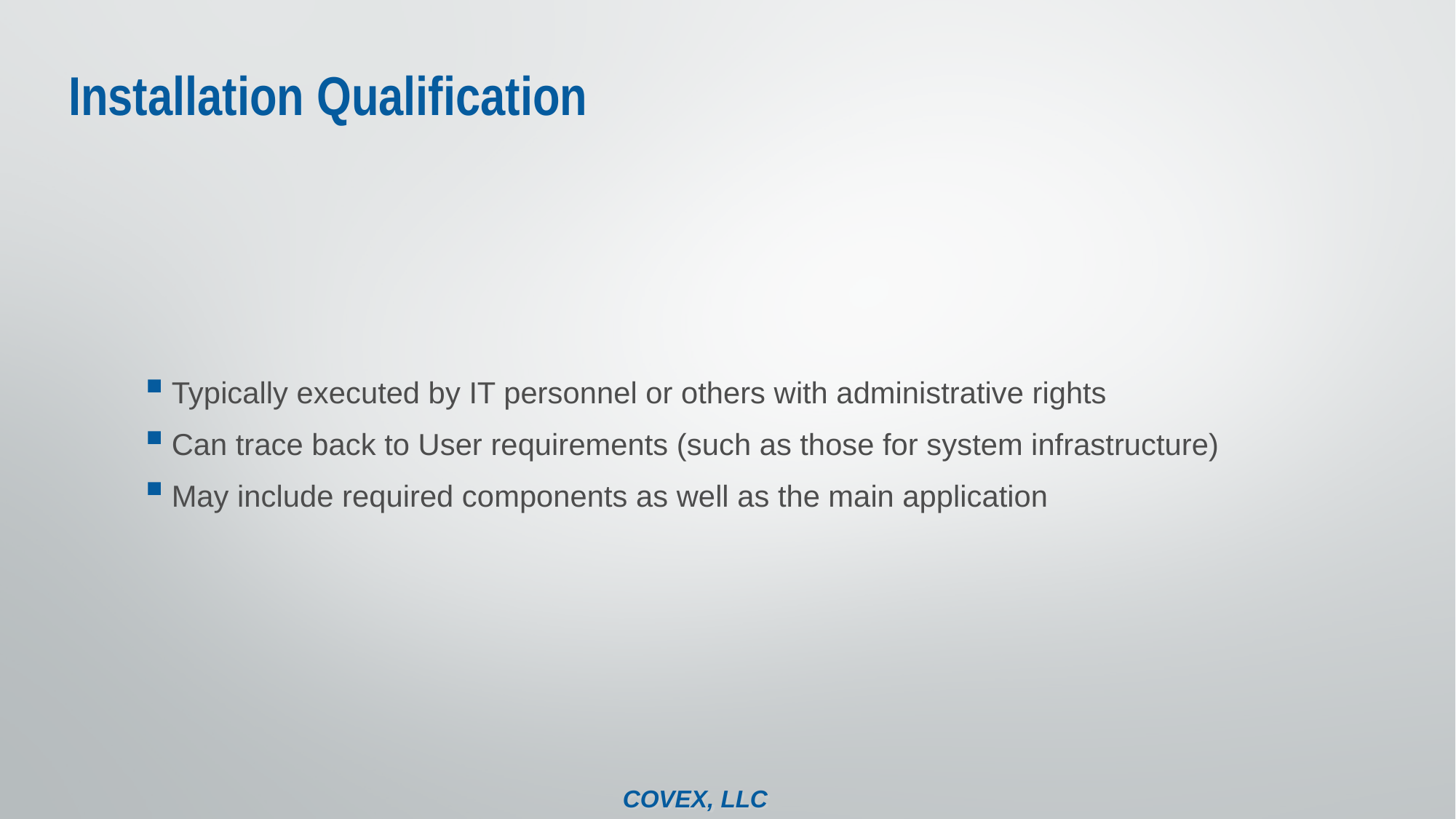

# Installation Qualification
Typically executed by IT personnel or others with administrative rights
Can trace back to User requirements (such as those for system infrastructure)
May include required components as well as the main application